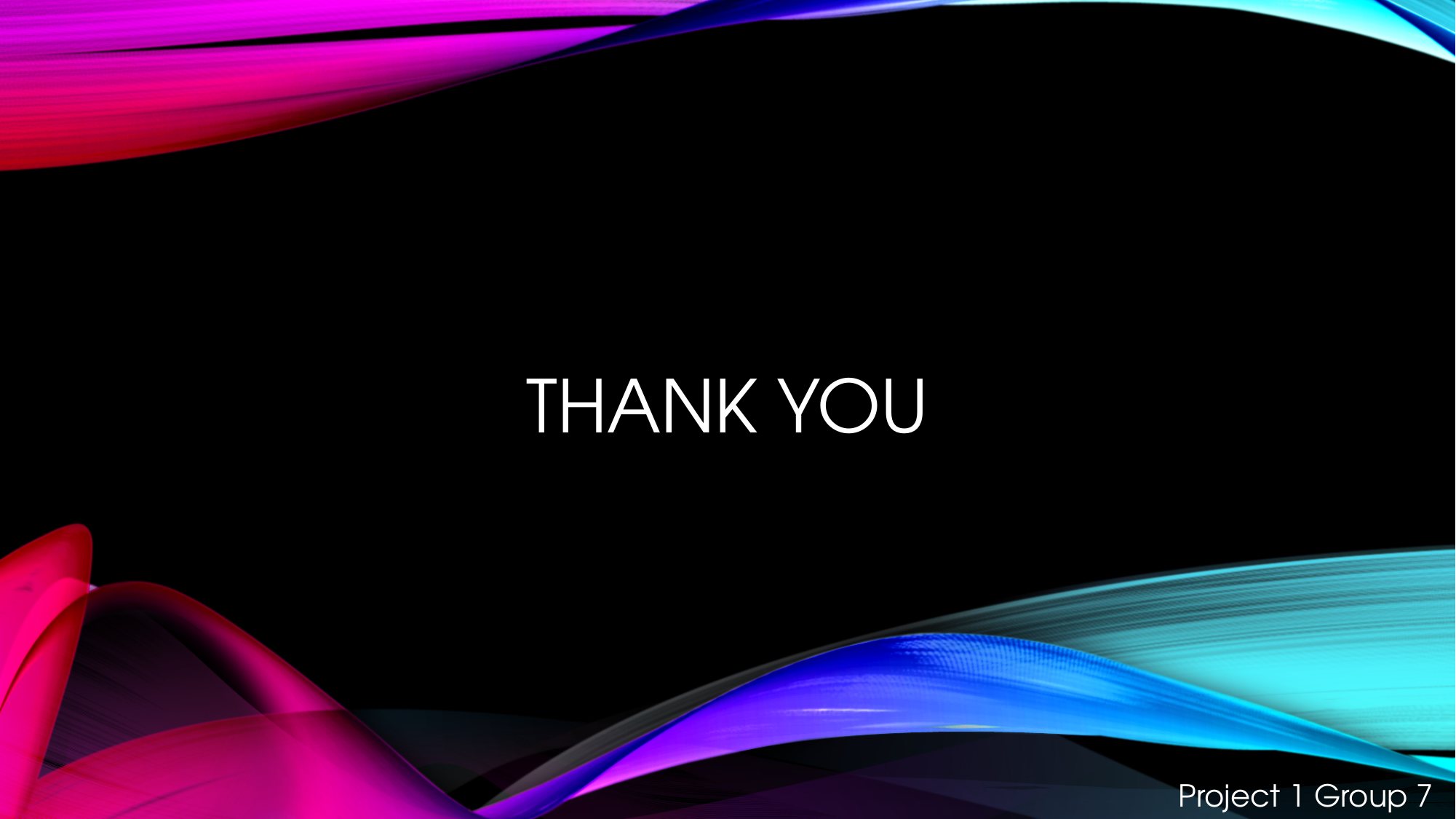

# Thank You
Project 1 Group 7